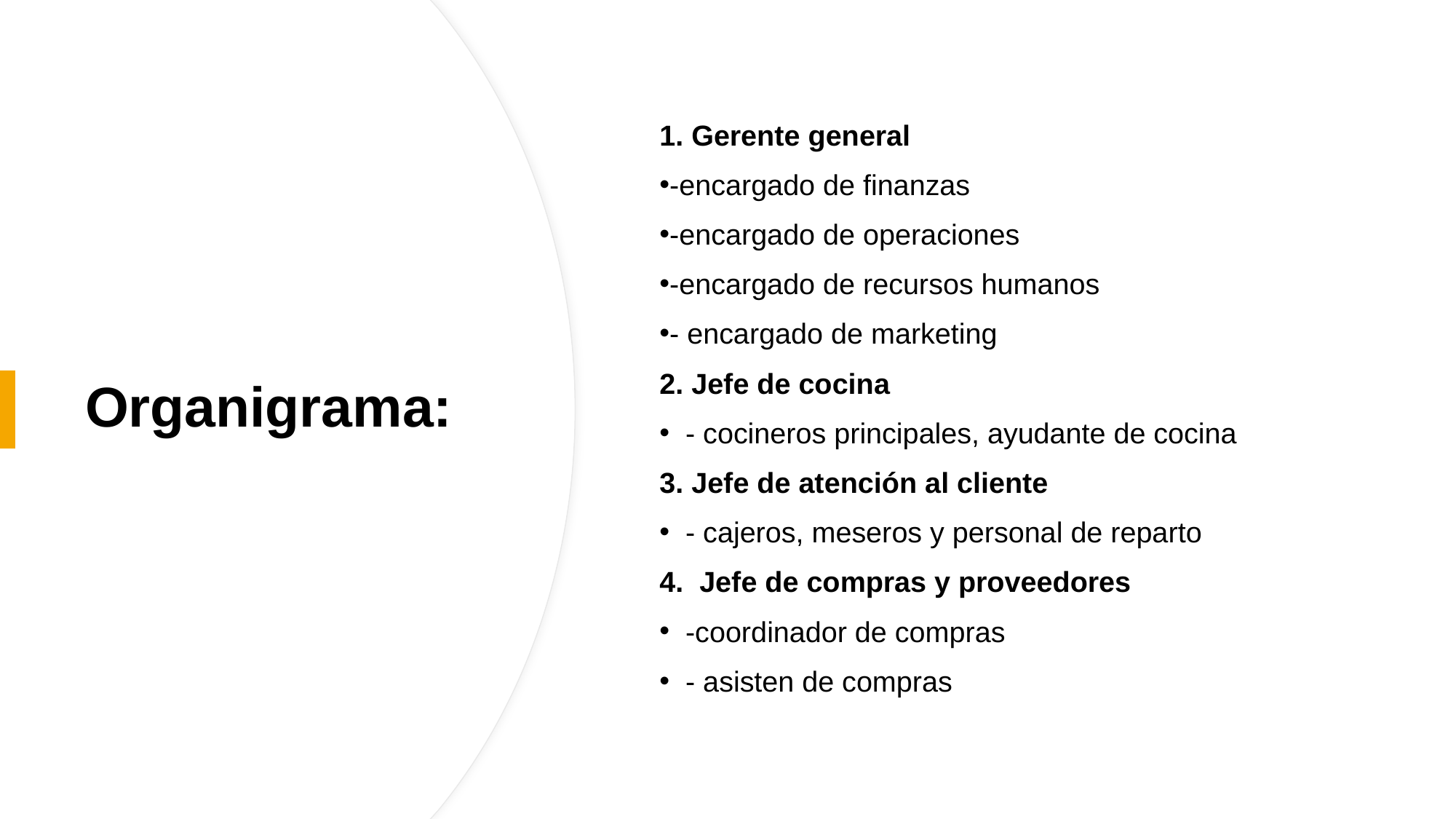

1. Gerente general
-encargado de finanzas
-encargado de operaciones
-encargado de recursos humanos
- encargado de marketing
2. Jefe de cocina
  - cocineros principales, ayudante de cocina
3. Jefe de atención al cliente
  - cajeros, meseros y personal de reparto
4.  Jefe de compras y proveedores
  -coordinador de compras
  - asisten de compras

# Organigrama: